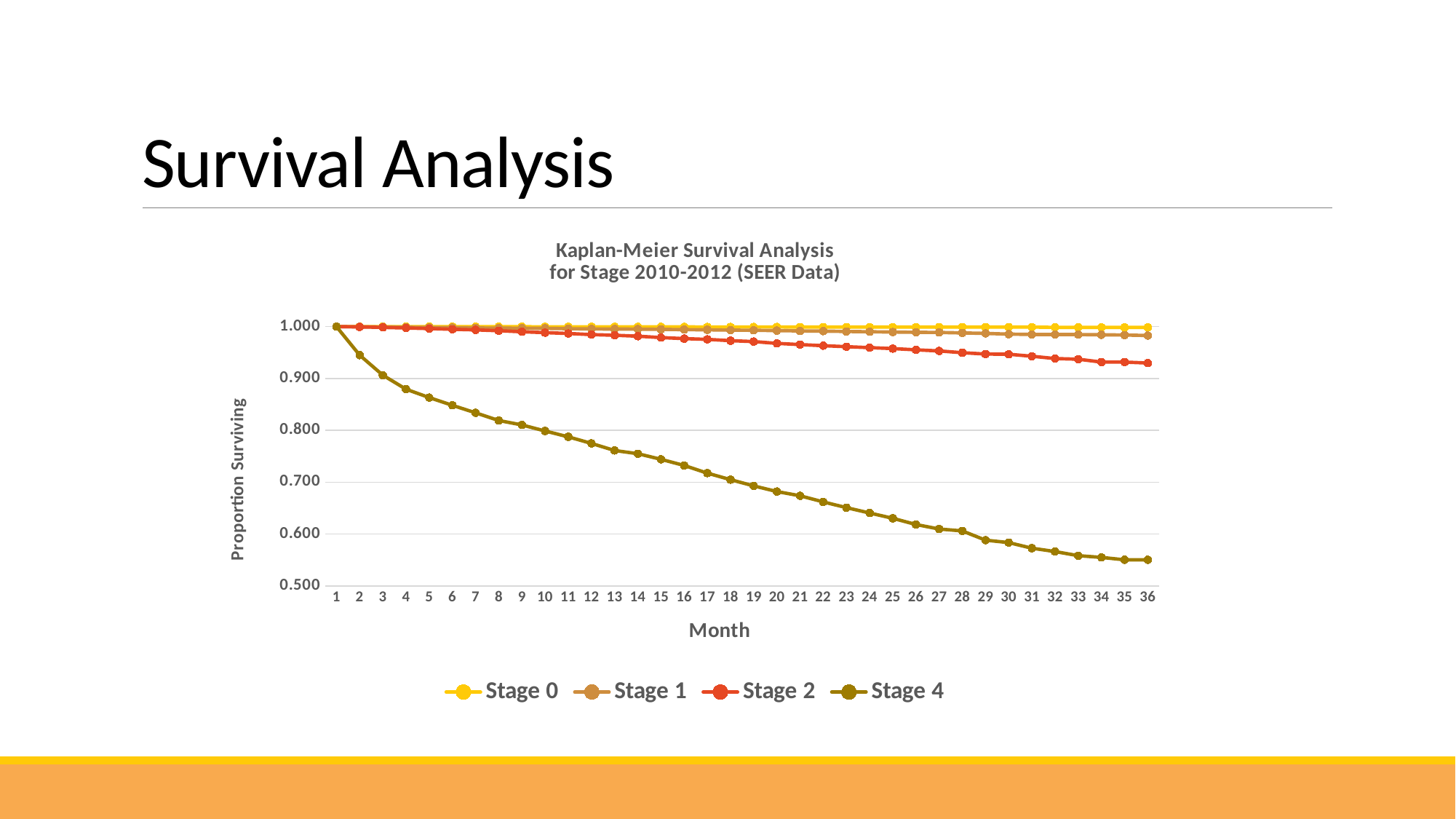

# Survival Analysis

### Chart: Kaplan-Meier Survival Analysis
for Stage 2010-2012 (SEER Data)

| Category | Stage 0 | Stage 1 | Stage 2 | Stage 4 |
|---|---|---|---|---|